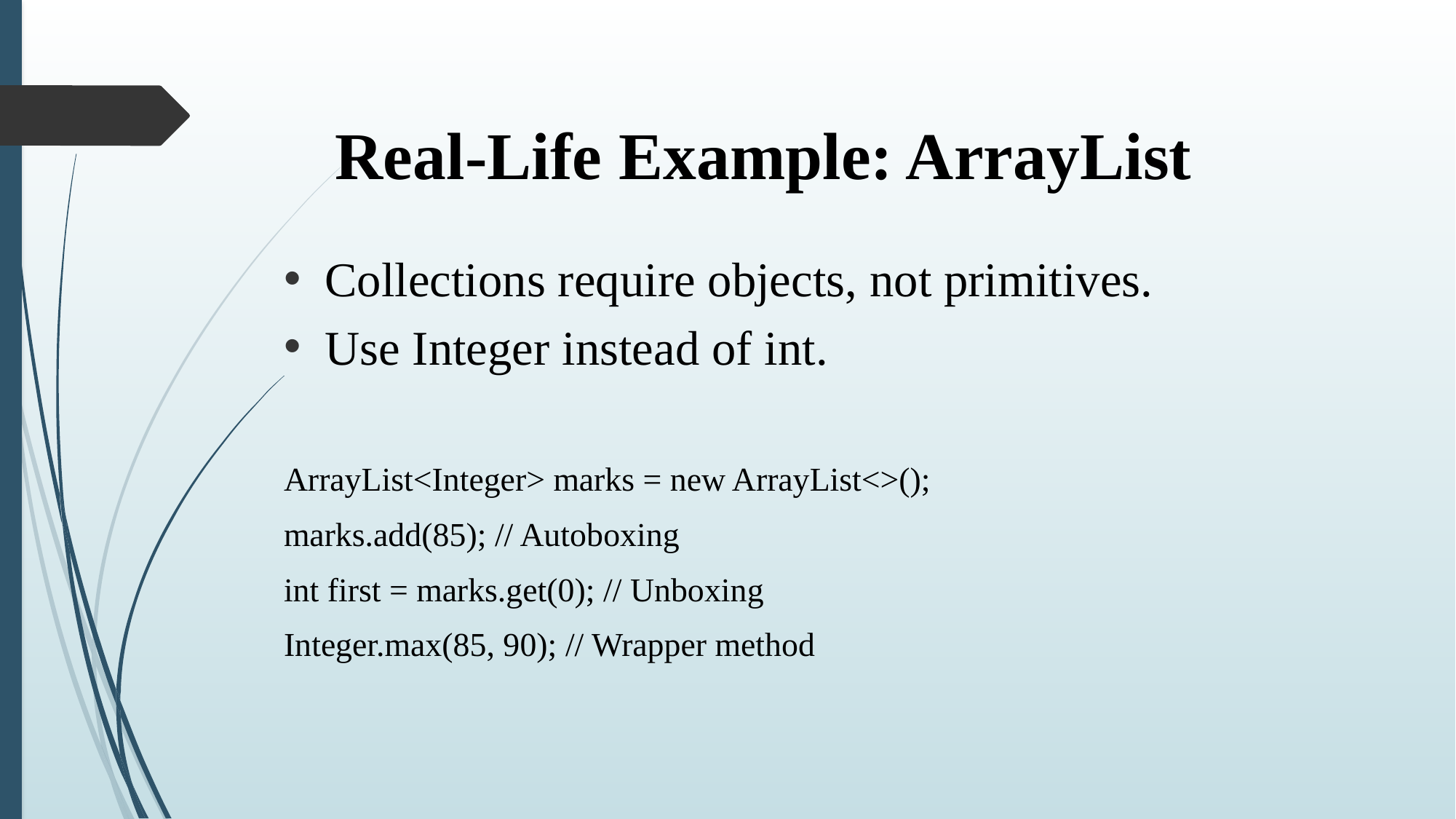

# Real-Life Example: ArrayList
Collections require objects, not primitives.
Use Integer instead of int.

ArrayList<Integer> marks = new ArrayList<>();
marks.add(85); // Autoboxing
int first = marks.get(0); // Unboxing
Integer.max(85, 90); // Wrapper method